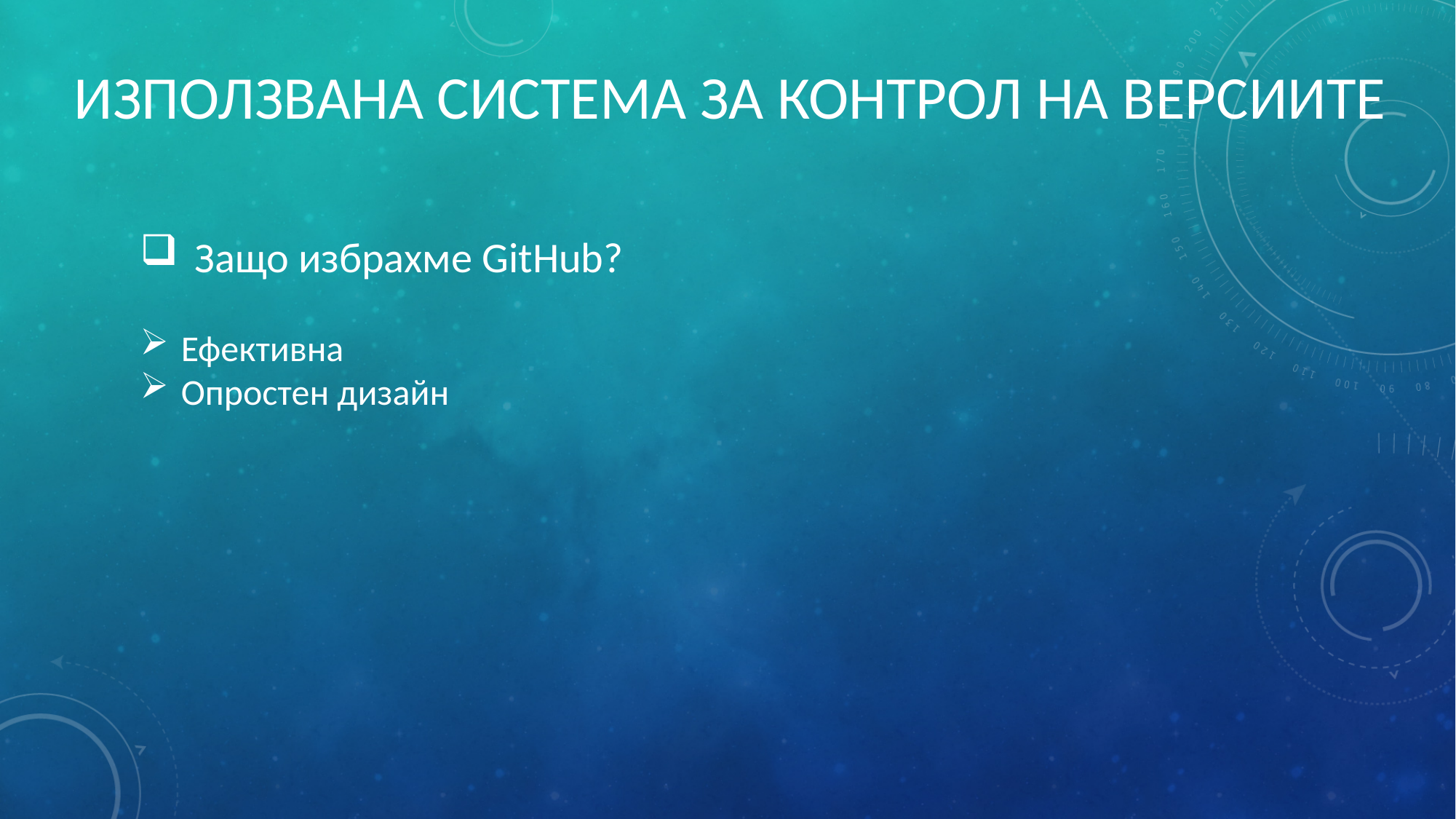

# Използвана система за контрол на версиите
Защо избрахме GitHub?

Ефективна
Опростен дизайн